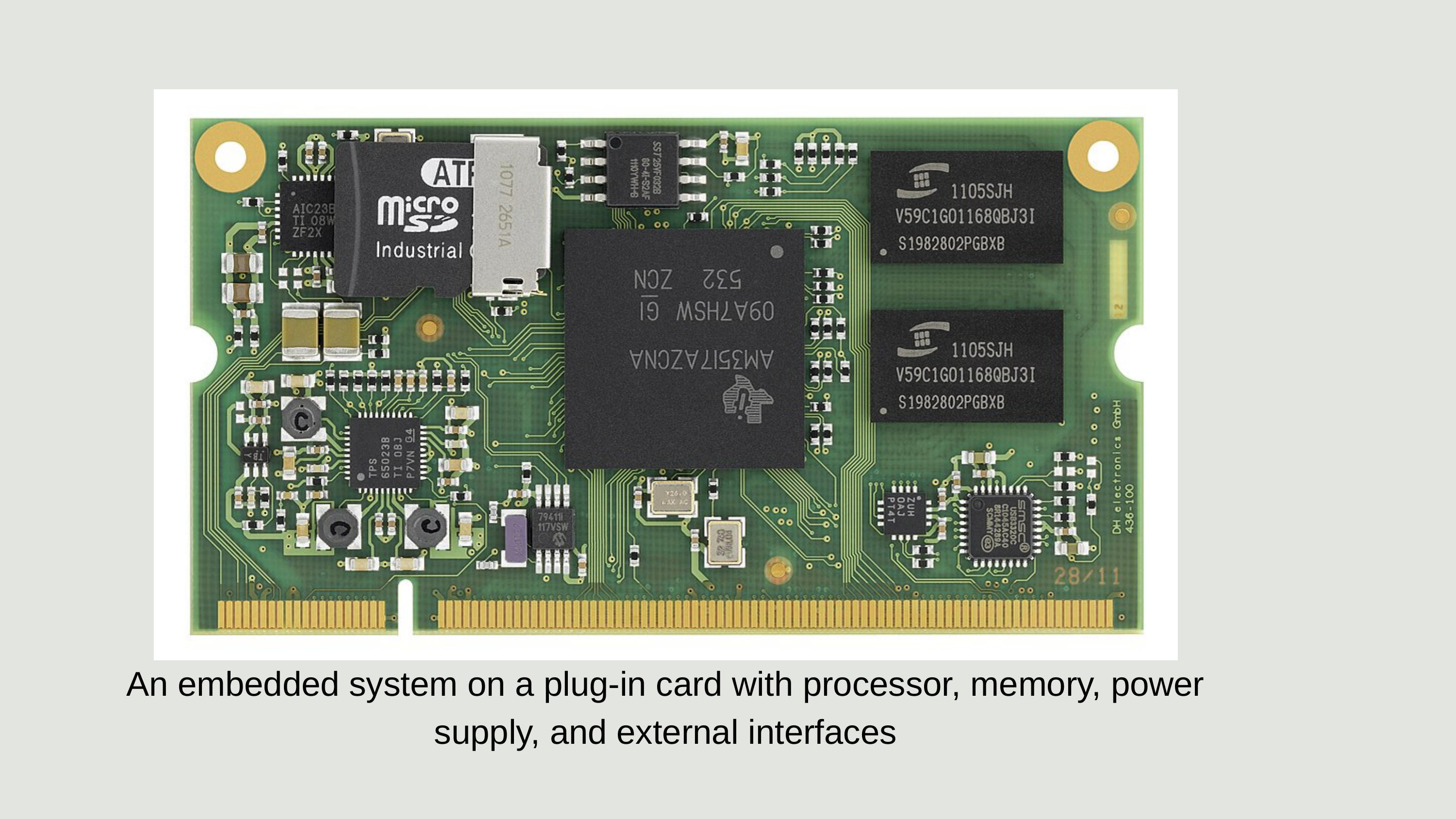

An embedded system on a plug-in card with processor, memory, power supply, and external interfaces